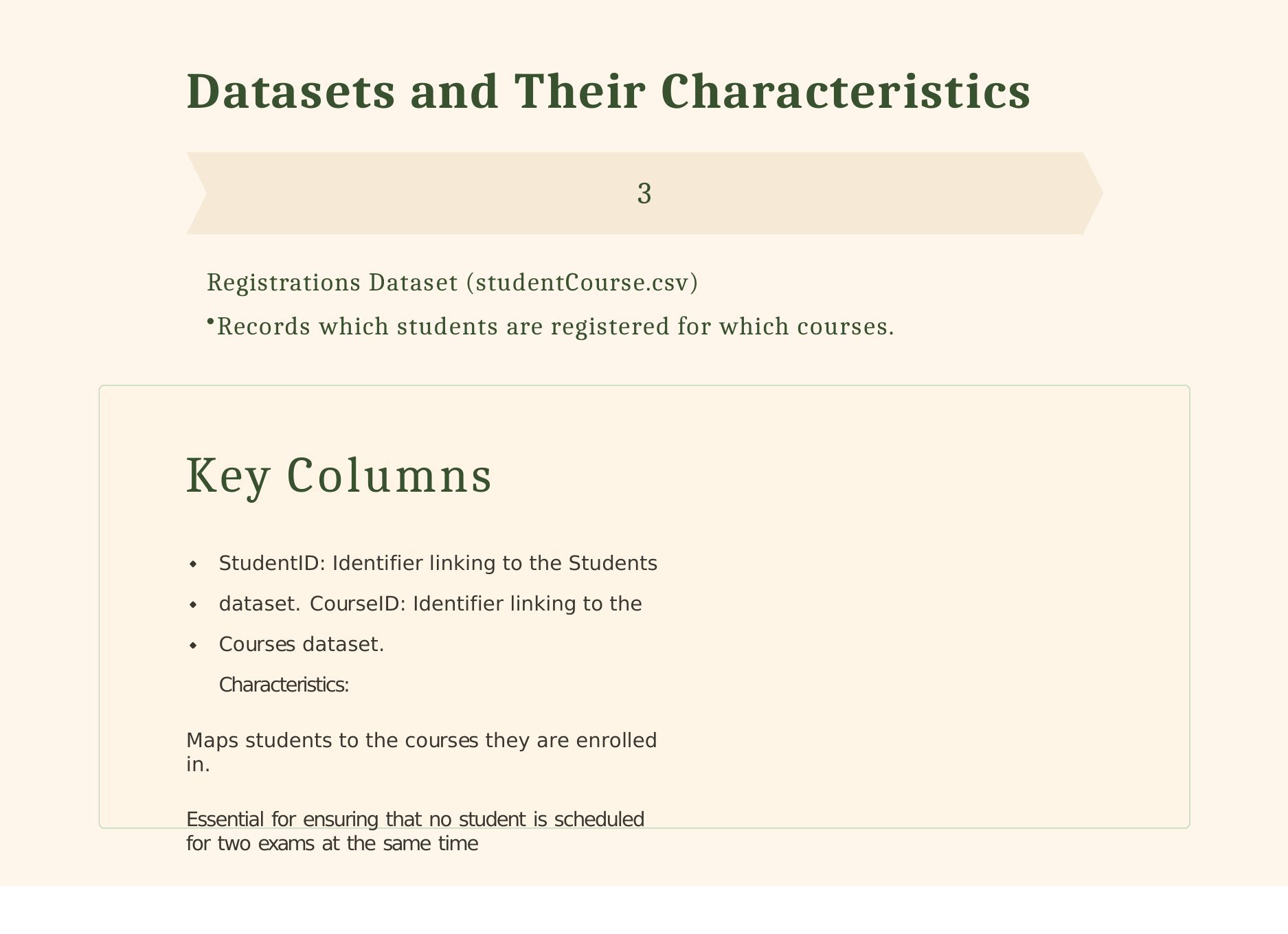

# Datasets and Their Characteristics

3

Registrations Dataset (studentCourse.csv)
Records which students are registered for which courses.

Key Columns
StudentID: Identifier linking to the Students dataset.  CourseID: Identifier linking to the Courses dataset.
Characteristics:

Maps students to the courses they are enrolled in.

Essential for ensuring that no student is scheduled for two exams at the same time